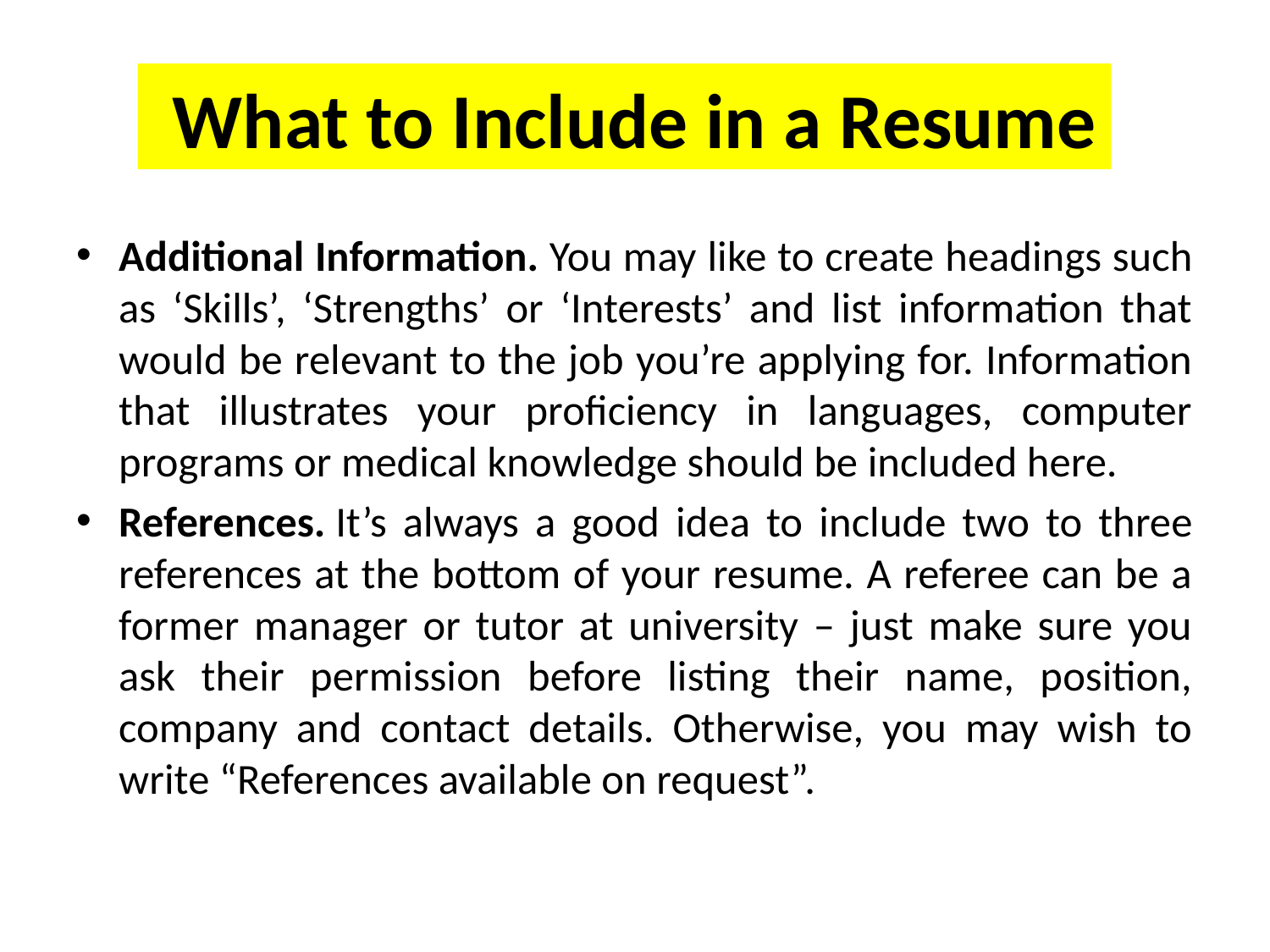

# What to Include in a Resume

Additional Information. You may like to create headings such as ‘Skills’, ‘Strengths’ or ‘Interests’ and list information that would be relevant to the job you’re applying for. Information that illustrates your proficiency in languages, computer programs or medical knowledge should be included here.
References. It’s always a good idea to include two to three references at the bottom of your resume. A referee can be a former manager or tutor at university – just make sure you ask their permission before listing their name, position, company and contact details. Otherwise, you may wish to write “References available on request”.